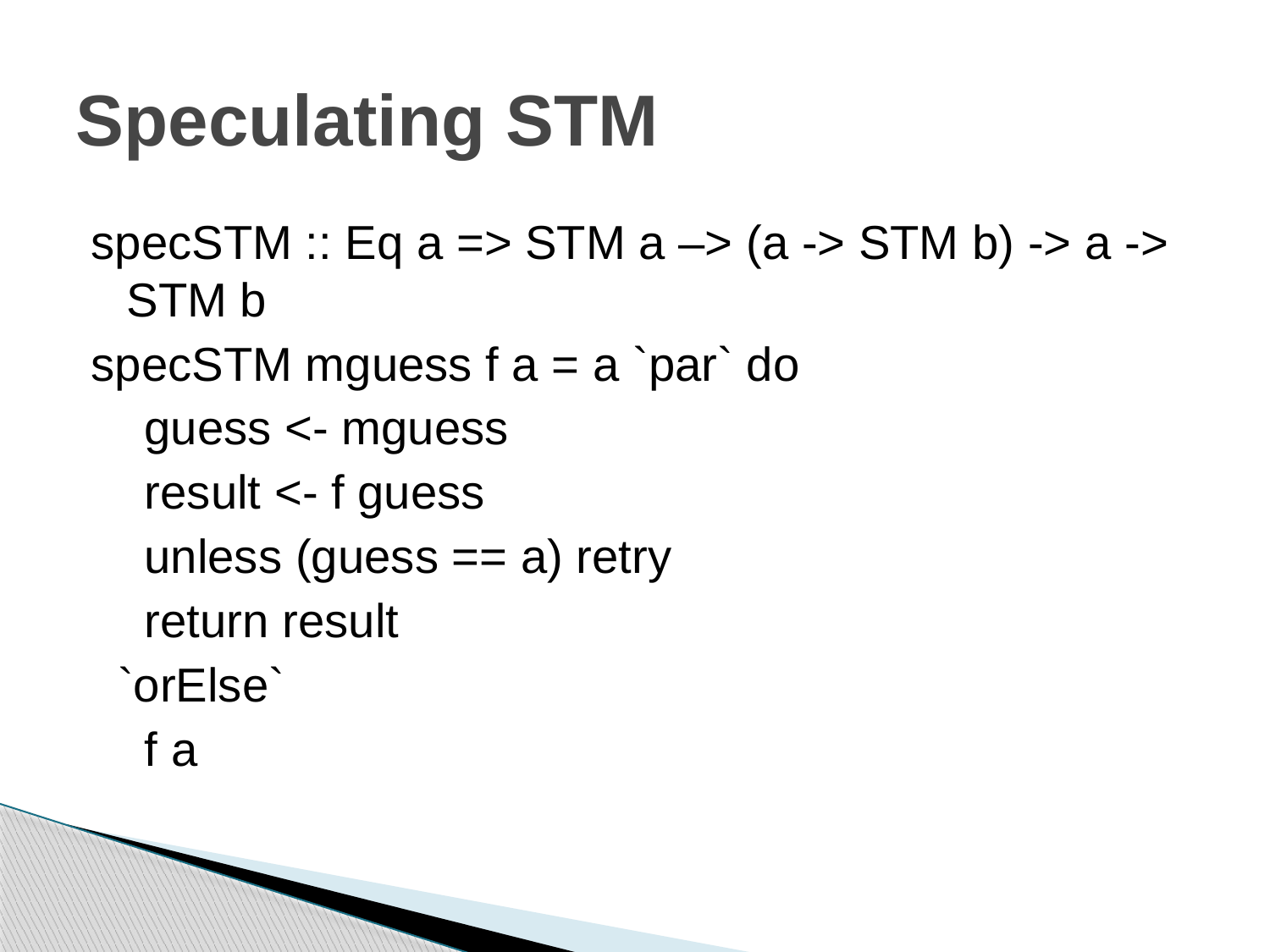

# Speculating STM
specSTM :: Eq a => STM a –> (a -> STM b) -> a -> STM b
specSTM mguess f a = a `par` do
    guess <- mguess
    result <- f guess
    unless (guess == a) retry
    return result
  `orElse`
    f a